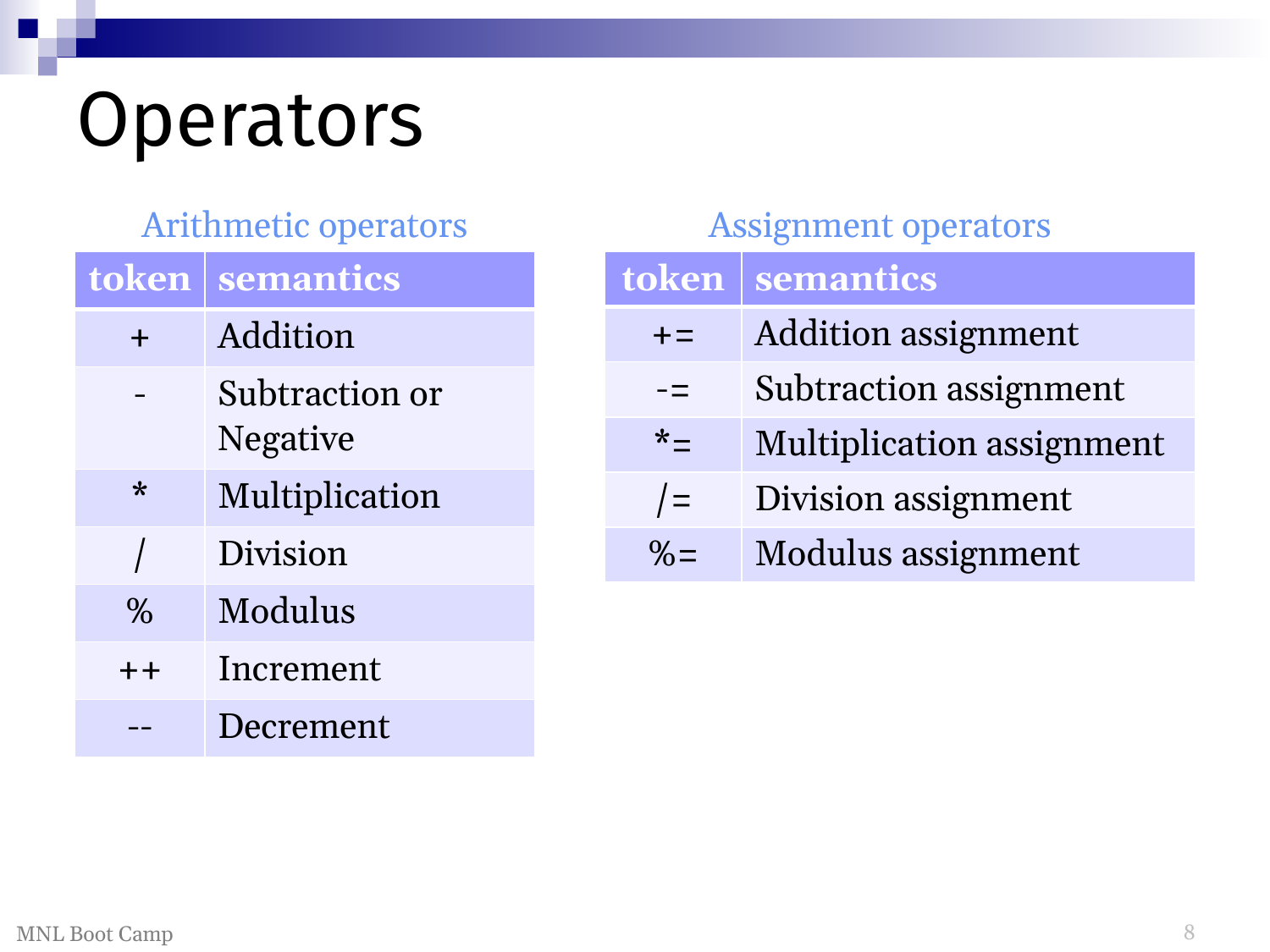

# Operators
Arithmetic operators
Assignment operators
| token | semantics |
| --- | --- |
| + | Addition |
| - | Subtraction or Negative |
| \* | Multiplication |
| / | Division |
| % | Modulus |
| ++ | Increment |
| -- | Decrement |
| token | semantics |
| --- | --- |
| += | Addition assignment |
| -= | Subtraction assignment |
| \*= | Multiplication assignment |
| /= | Division assignment |
| %= | Modulus assignment |
MNL Boot Camp
8